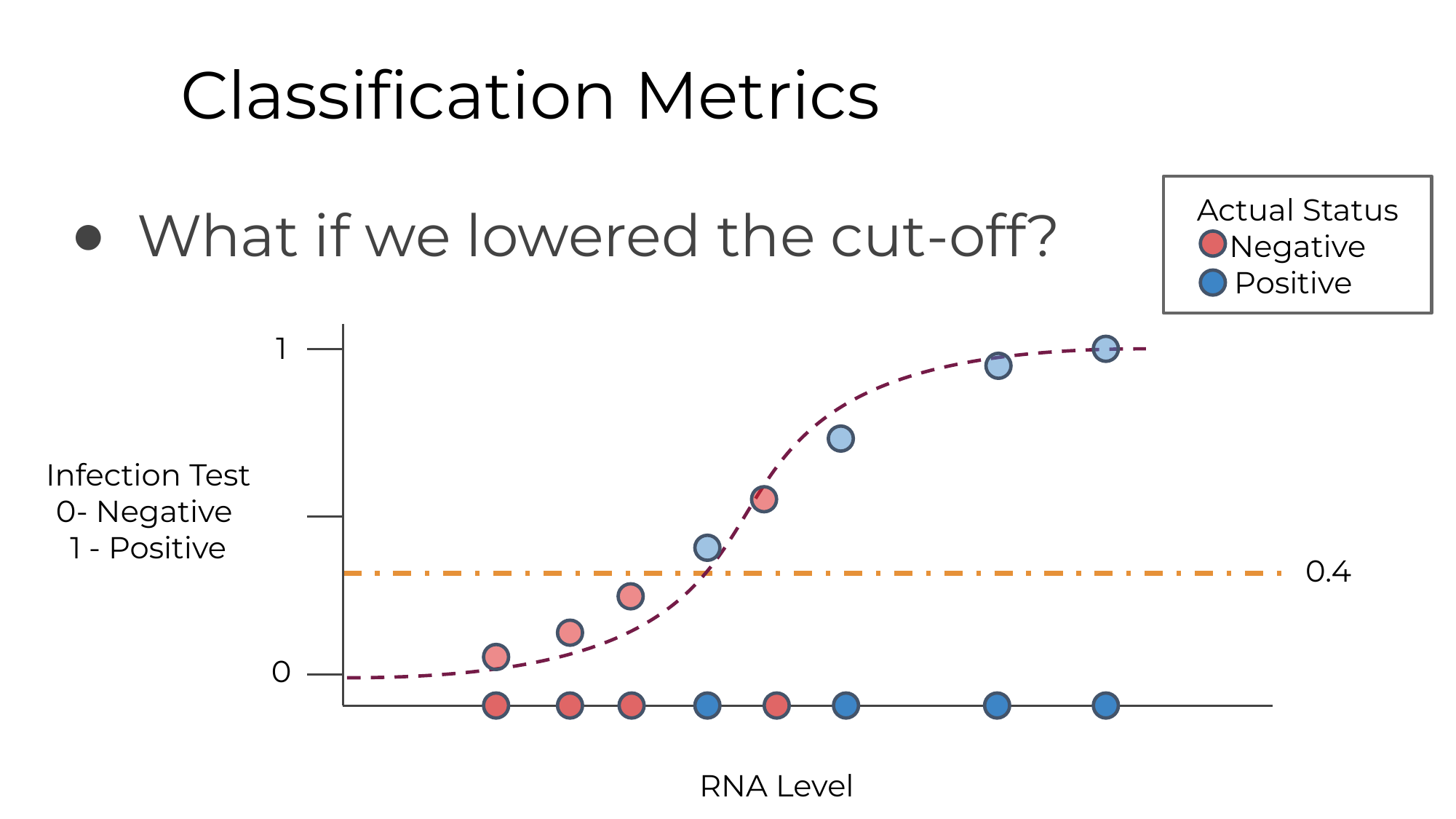

# Classification Metrics
Actual Status
 Negative
       Positive
What if we lowered the cut-off?

1

Infection Test
0- Negative
1 - Positive

0.4

0

RNA Level